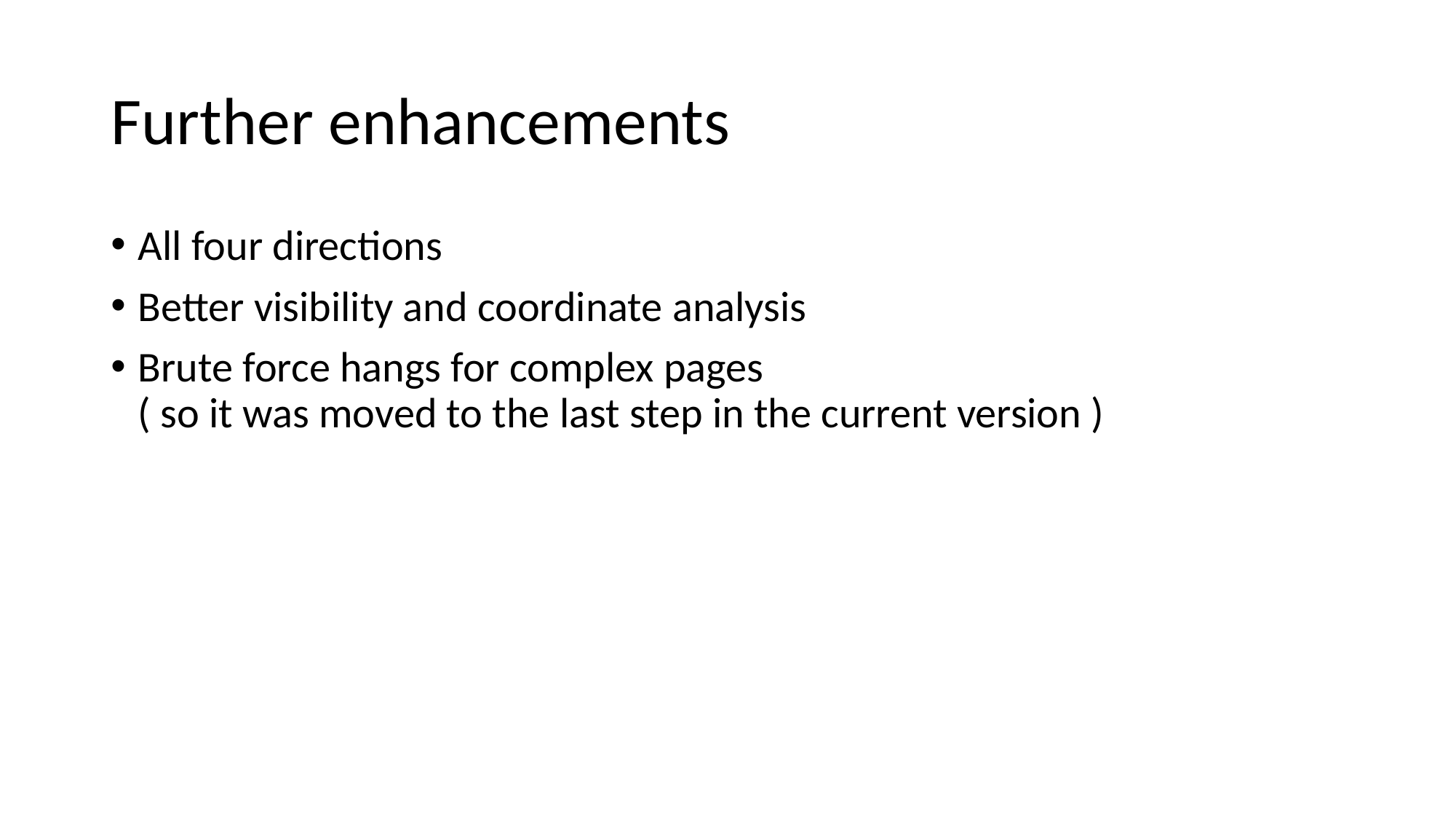

# Further enhancements
All four directions
Better visibility and coordinate analysis
Brute force hangs for complex pages
( so it was moved to the last step in the current version )